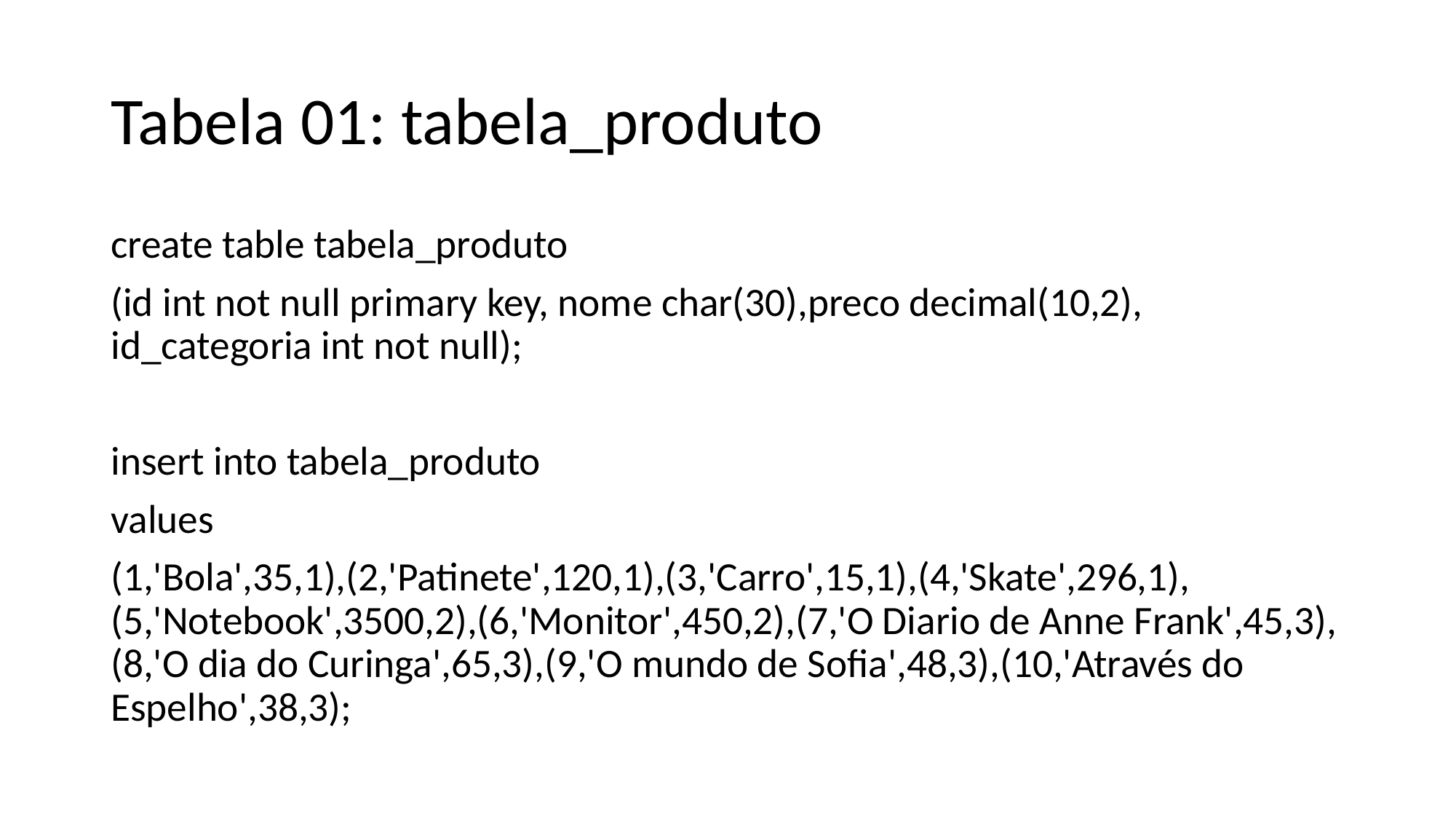

# Tabela 01: tabela_produto
create table tabela_produto
(id int not null primary key, nome char(30),preco decimal(10,2), id_categoria int not null);

insert into tabela_produto
values
(1,'Bola',35,1),(2,'Patinete',120,1),(3,'Carro',15,1),(4,'Skate',296,1),(5,'Notebook',3500,2),(6,'Monitor',450,2),(7,'O Diario de Anne Frank',45,3),(8,'O dia do Curinga',65,3),(9,'O mundo de Sofia',48,3),(10,'Através do Espelho',38,3);